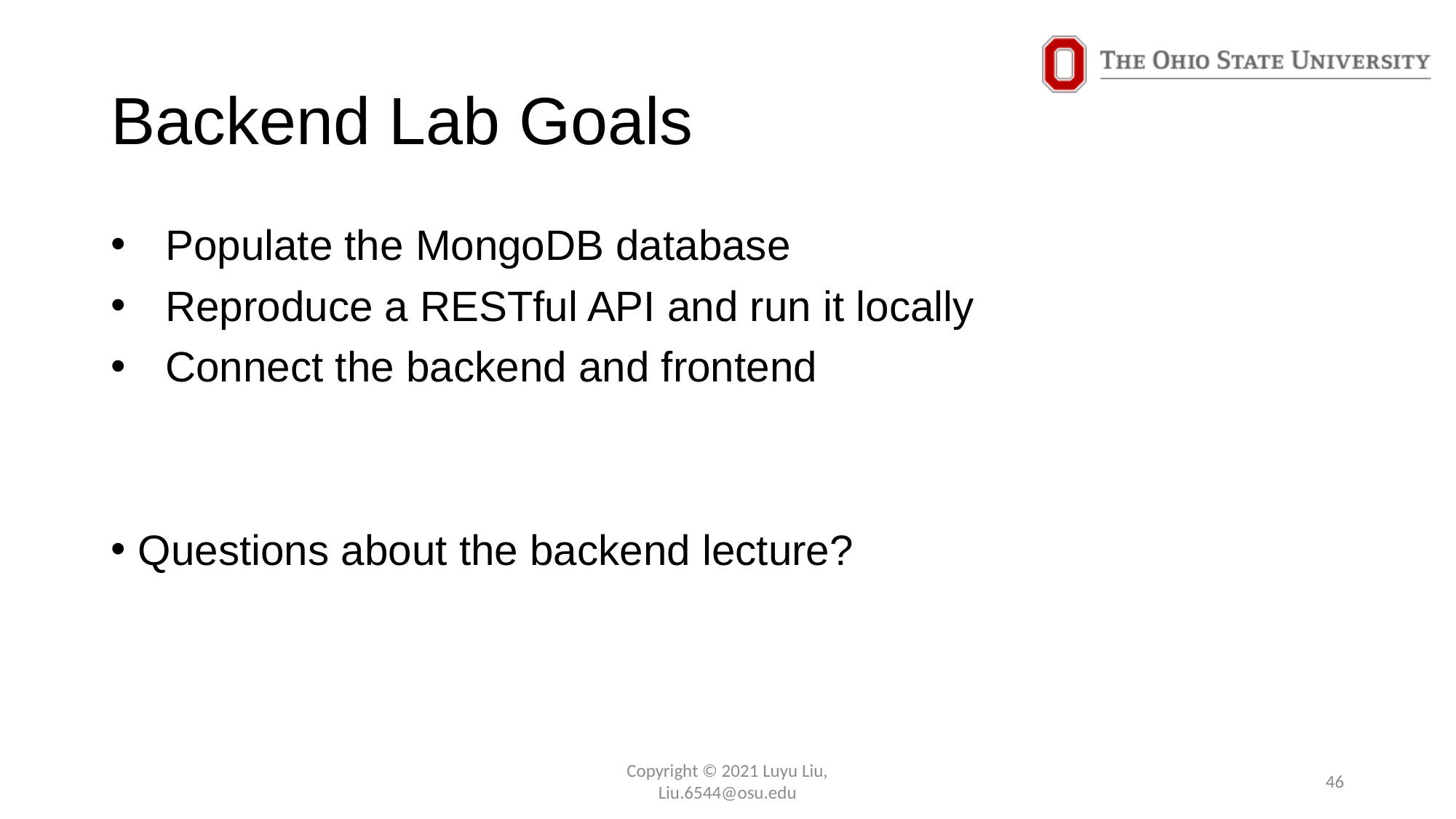

# Backend Lab Goals
Populate the MongoDB database
Reproduce a RESTful API and run it locally
Connect the backend and frontend

Questions about the backend lecture?

Copyright © 2021 Luyu Liu,
Liu.6544@osu.edu
46